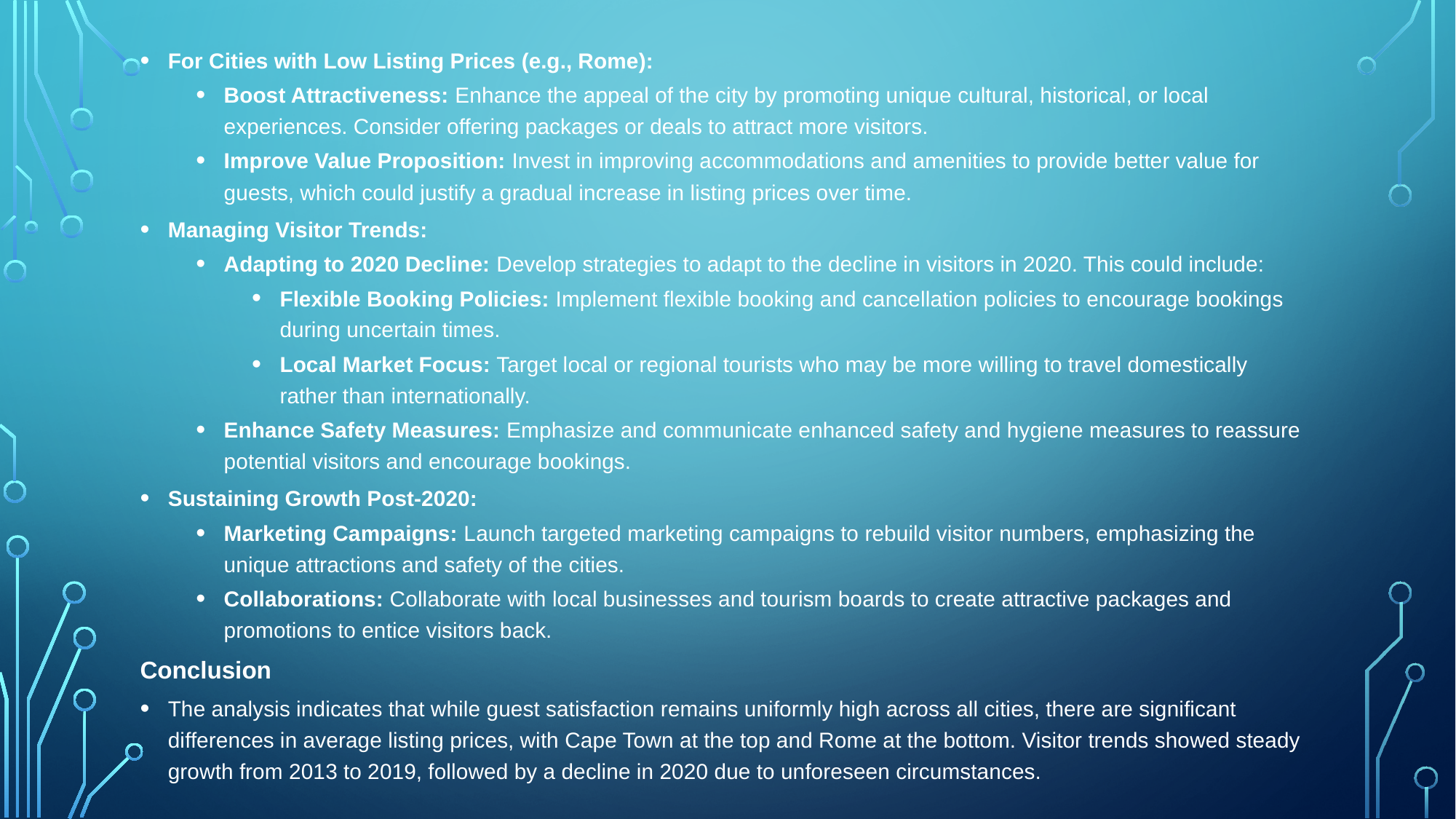

For Cities with Low Listing Prices (e.g., Rome):
Boost Attractiveness: Enhance the appeal of the city by promoting unique cultural, historical, or local experiences. Consider offering packages or deals to attract more visitors.
Improve Value Proposition: Invest in improving accommodations and amenities to provide better value for guests, which could justify a gradual increase in listing prices over time.
Managing Visitor Trends:
Adapting to 2020 Decline: Develop strategies to adapt to the decline in visitors in 2020. This could include:
Flexible Booking Policies: Implement flexible booking and cancellation policies to encourage bookings during uncertain times.
Local Market Focus: Target local or regional tourists who may be more willing to travel domestically rather than internationally.
Enhance Safety Measures: Emphasize and communicate enhanced safety and hygiene measures to reassure potential visitors and encourage bookings.
Sustaining Growth Post-2020:
Marketing Campaigns: Launch targeted marketing campaigns to rebuild visitor numbers, emphasizing the unique attractions and safety of the cities.
Collaborations: Collaborate with local businesses and tourism boards to create attractive packages and promotions to entice visitors back.
Conclusion
The analysis indicates that while guest satisfaction remains uniformly high across all cities, there are significant differences in average listing prices, with Cape Town at the top and Rome at the bottom. Visitor trends showed steady growth from 2013 to 2019, followed by a decline in 2020 due to unforeseen circumstances.